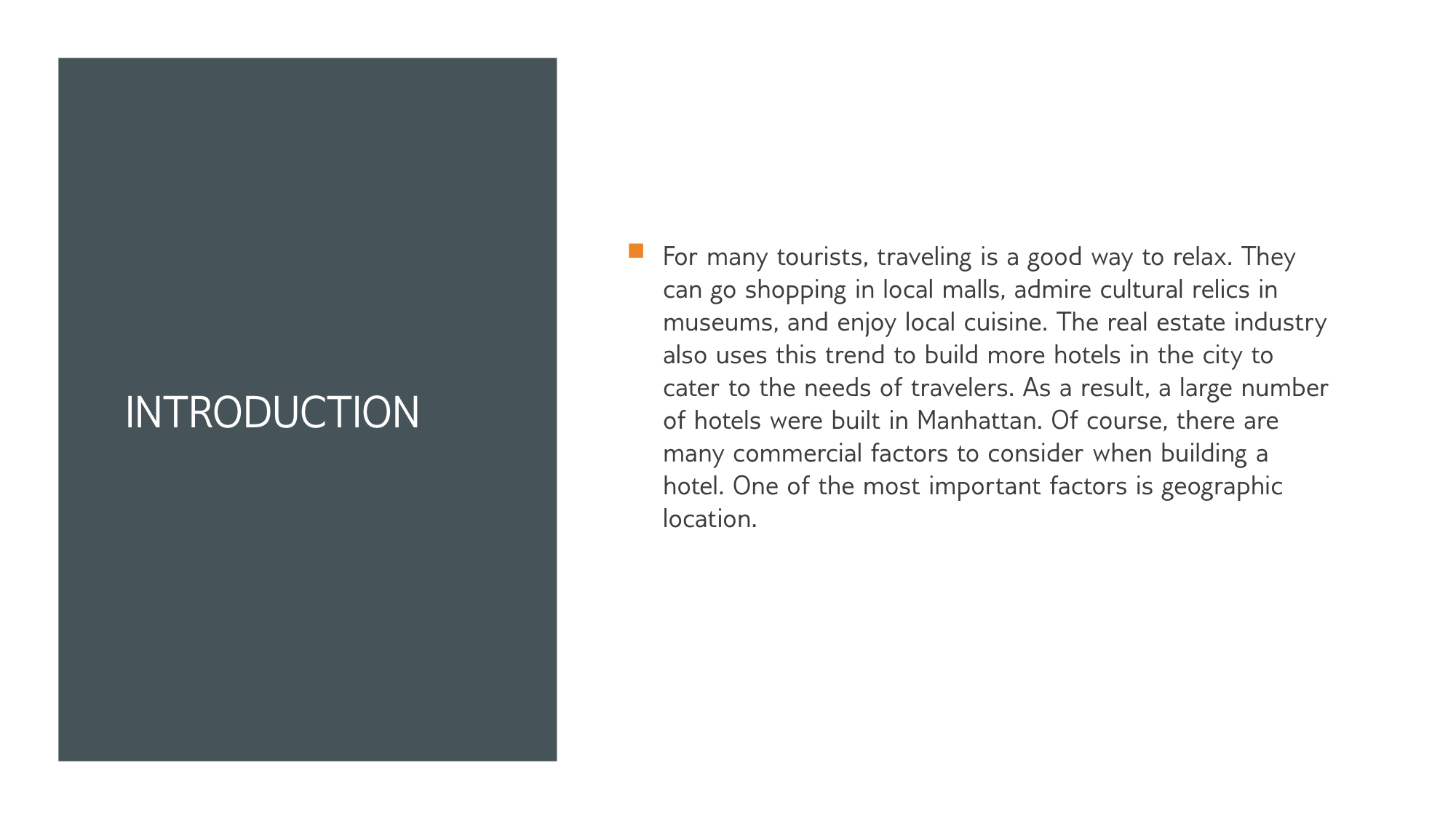

# Introduction
For many tourists, traveling is a good way to relax. They can go shopping in local malls, admire cultural relics in museums, and enjoy local cuisine. The real estate industry also uses this trend to build more hotels in the city to cater to the needs of travelers. As a result, a large number of hotels were built in Manhattan. Of course, there are many commercial factors to consider when building a hotel. One of the most important factors is geographic location.